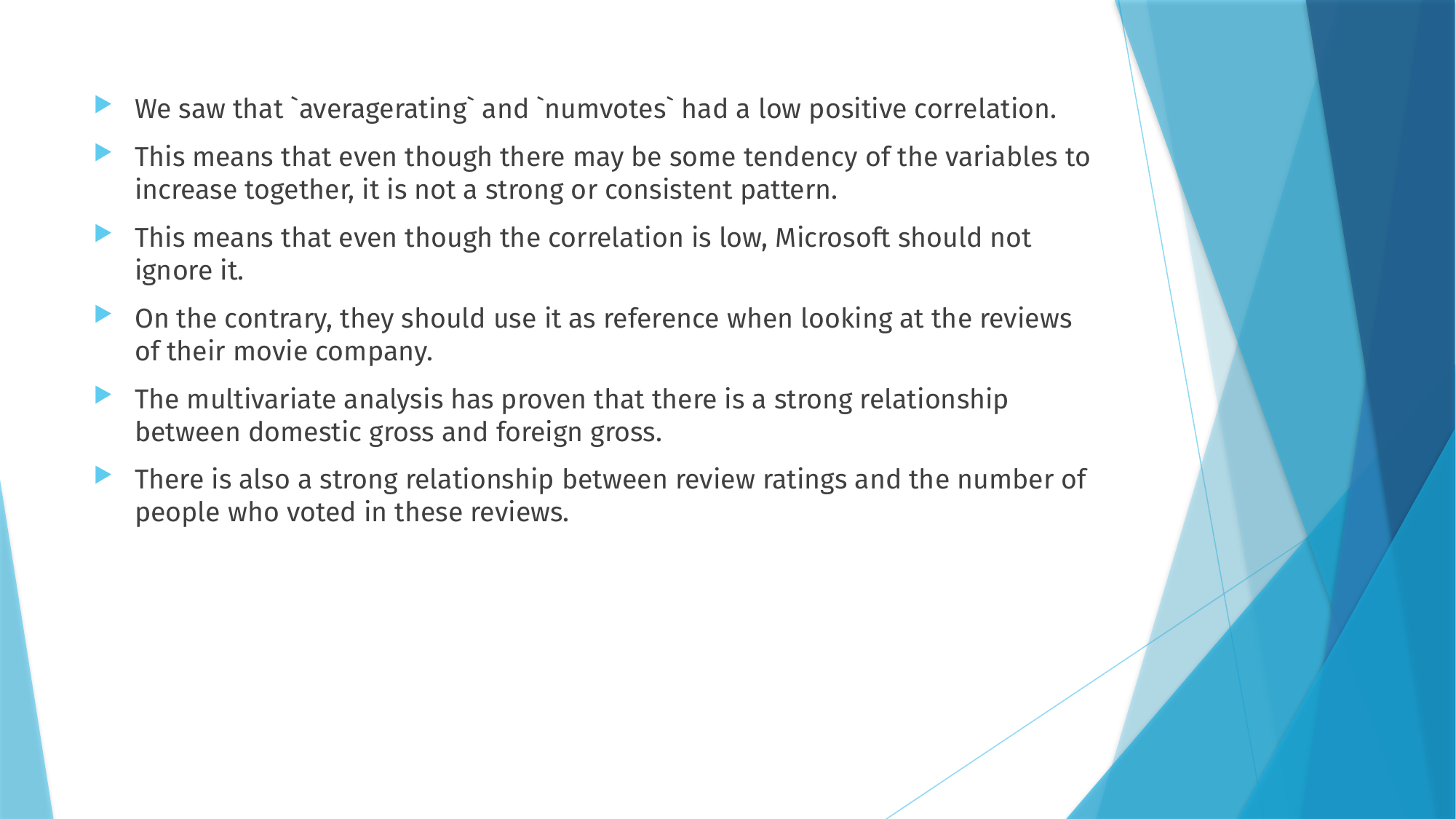

We saw that `averagerating` and `numvotes` had a low positive correlation.
This means that even though there may be some tendency of the variables to increase together, it is not a strong or consistent pattern.
This means that even though the correlation is low, Microsoft should not ignore it.
On the contrary, they should use it as reference when looking at the reviews of their movie company.
The multivariate analysis has proven that there is a strong relationship between domestic gross and foreign gross.
There is also a strong relationship between review ratings and the number of people who voted in these reviews.